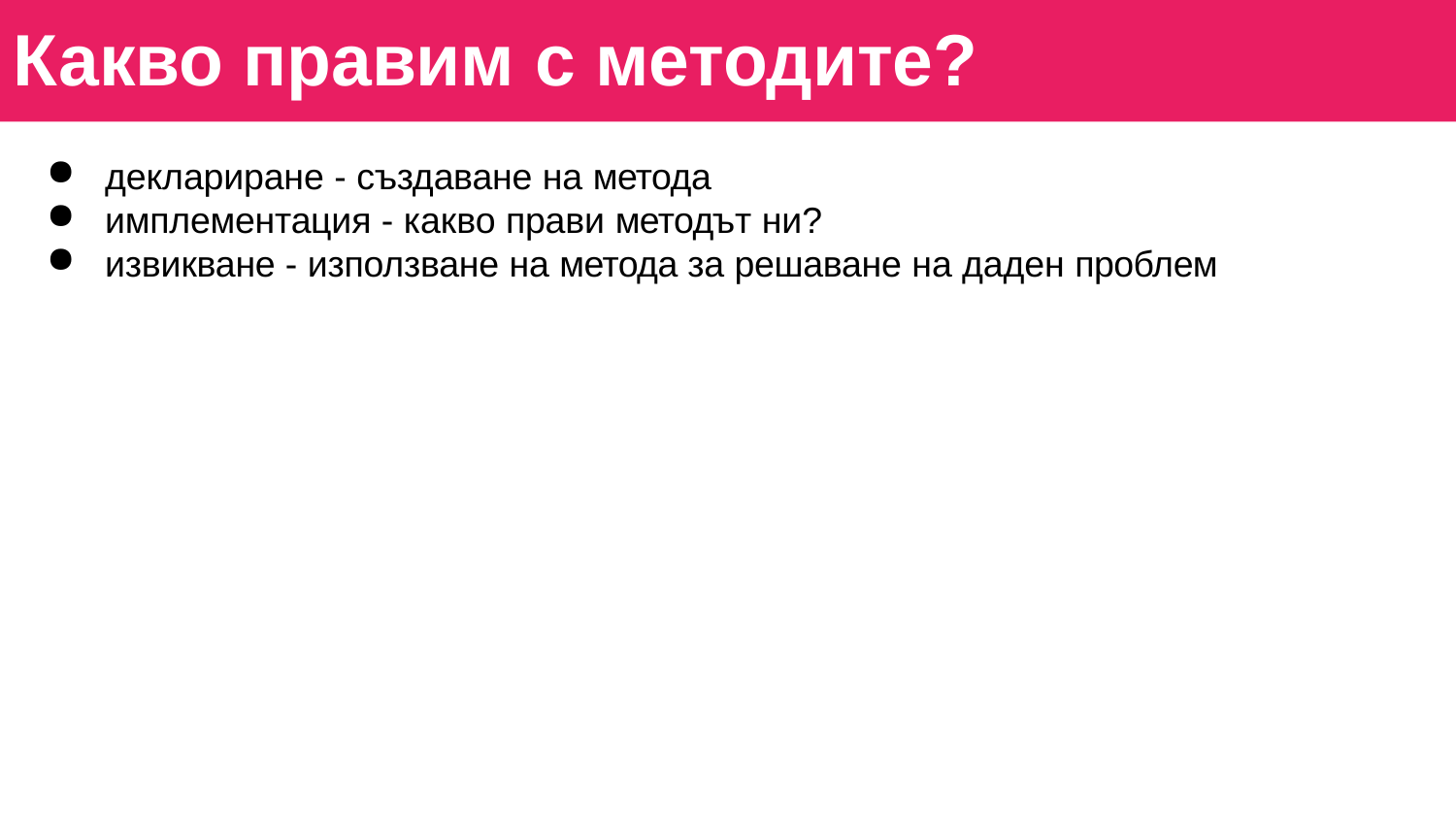

# Какво правим с методите?
деклариране - създаване на метода
имплементация - какво прави методът ни?
извикване - използване на метода за решаване на даден проблем